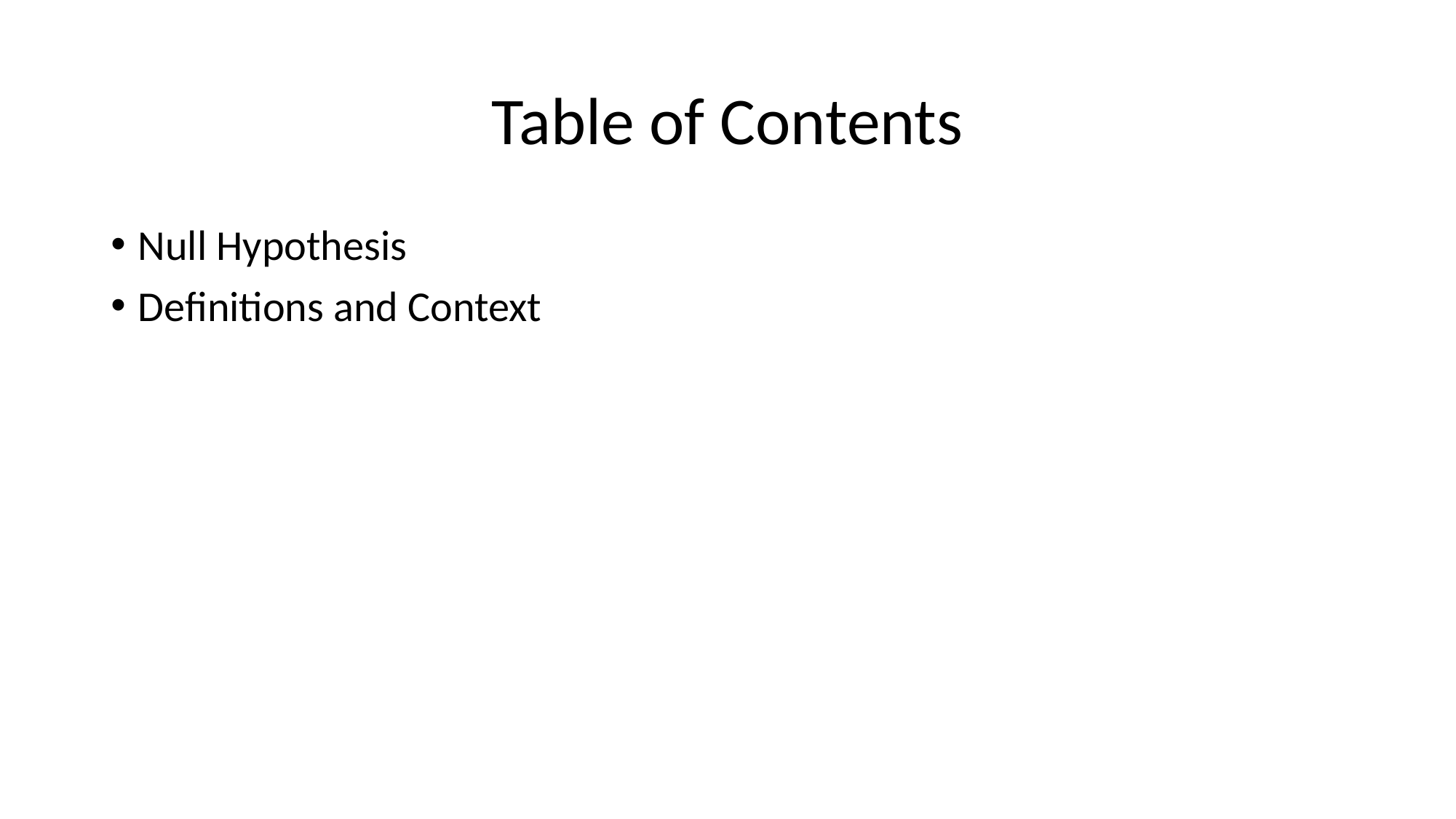

# Table of Contents
Null Hypothesis
Definitions and Context